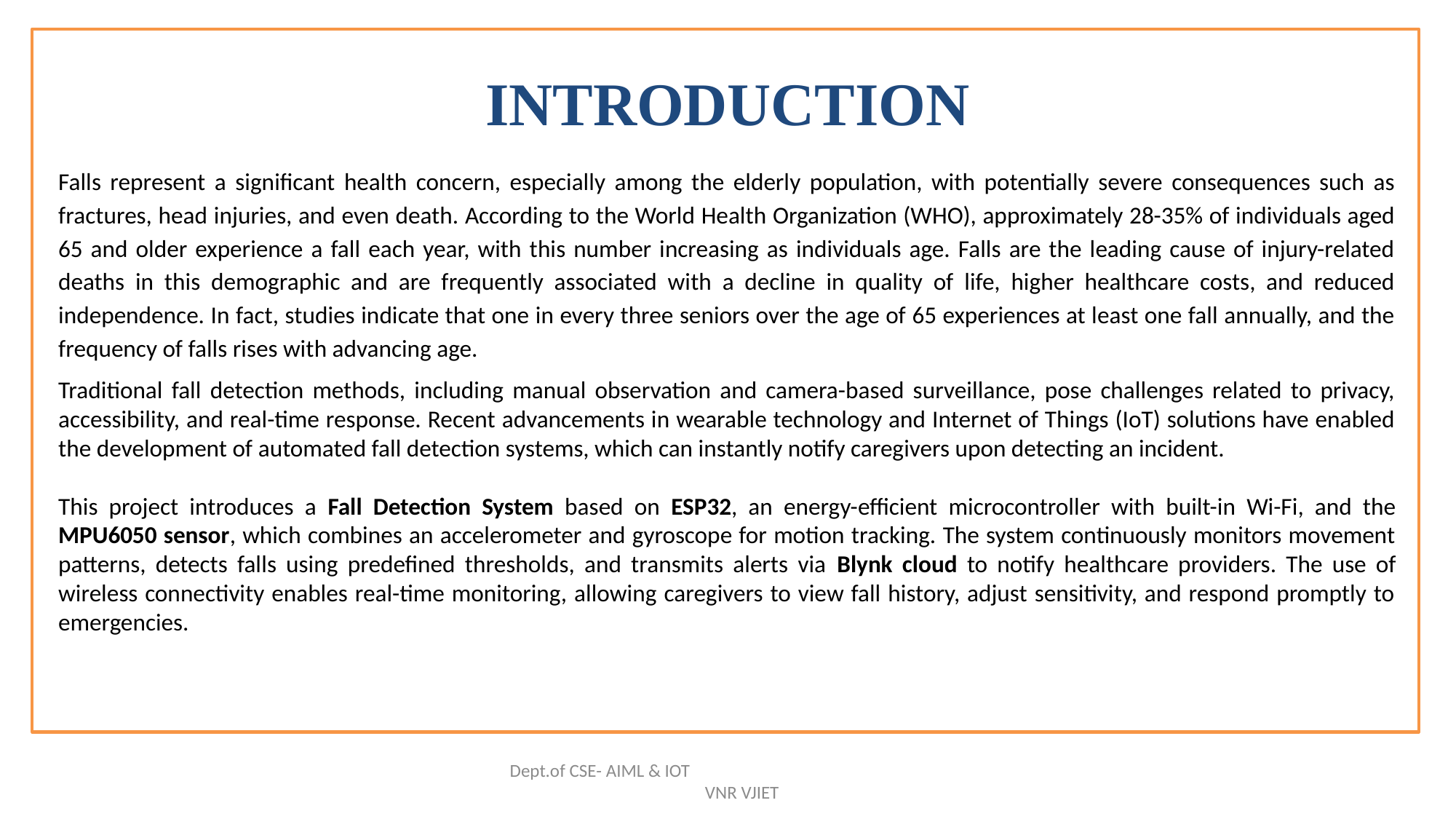

# INTRODUCTION

Falls represent a significant health concern, especially among the elderly population, with potentially severe consequences such as fractures, head injuries, and even death. According to the World Health Organization (WHO), approximately 28-35% of individuals aged 65 and older experience a fall each year, with this number increasing as individuals age. Falls are the leading cause of injury-related deaths in this demographic and are frequently associated with a decline in quality of life, higher healthcare costs, and reduced independence. In fact, studies indicate that one in every three seniors over the age of 65 experiences at least one fall annually, and the frequency of falls rises with advancing age.
Traditional fall detection methods, including manual observation and camera-based surveillance, pose challenges related to privacy, accessibility, and real-time response. Recent advancements in wearable technology and Internet of Things (IoT) solutions have enabled the development of automated fall detection systems, which can instantly notify caregivers upon detecting an incident.

This project introduces a Fall Detection System based on ESP32, an energy-efficient microcontroller with built-in Wi-Fi, and the MPU6050 sensor, which combines an accelerometer and gyroscope for motion tracking. The system continuously monitors movement patterns, detects falls using predefined thresholds, and transmits alerts via Blynk cloud to notify healthcare providers. The use of wireless connectivity enables real-time monitoring, allowing caregivers to view fall history, adjust sensitivity, and respond promptly to emergencies.
Dept.of CSE- AIML & IOT                                                                     VNR VJIET